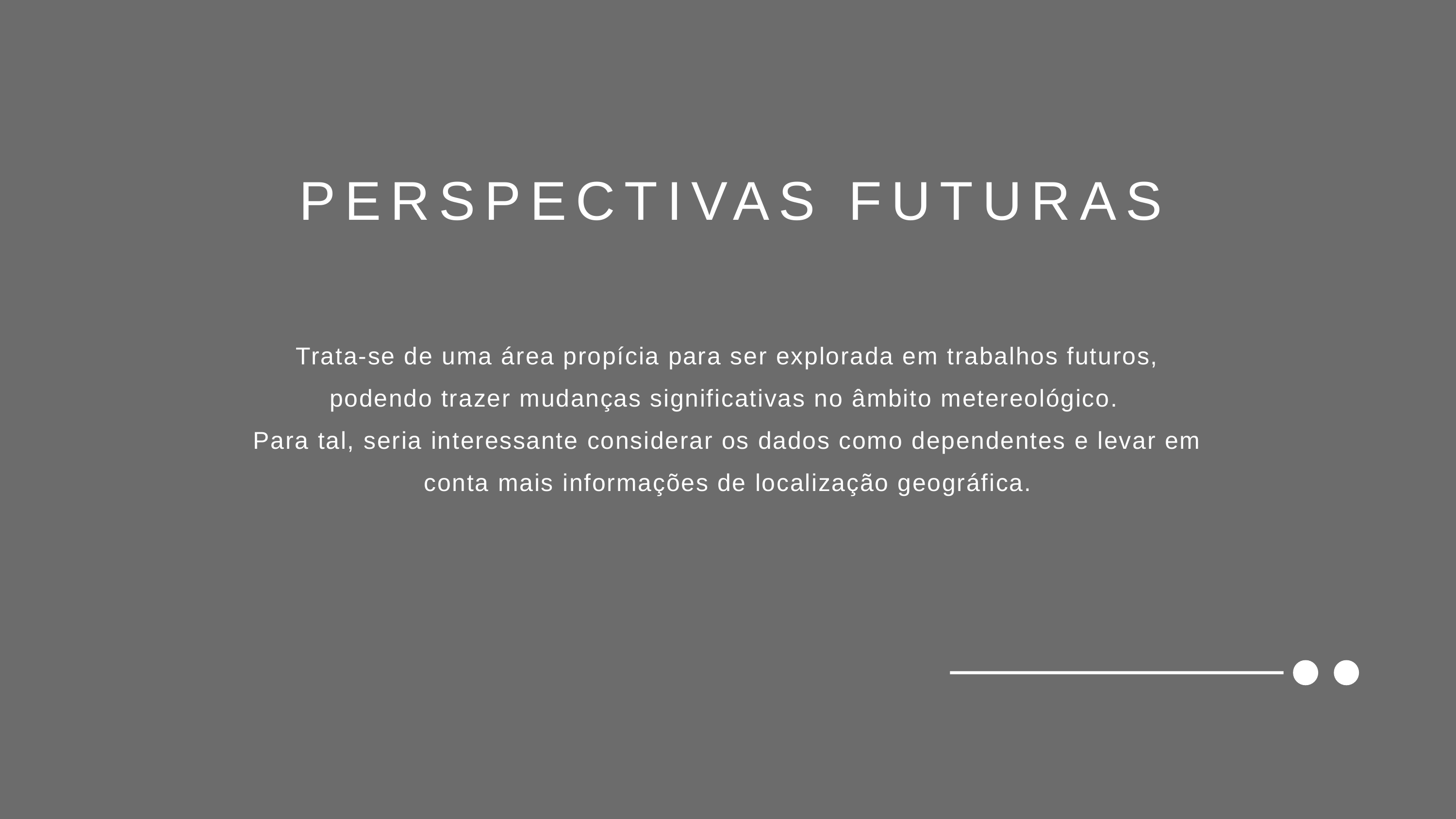

PERSPECTIVAS FUTURAS
Trata-se de uma área propícia para ser explorada em trabalhos futuros, podendo trazer mudanças significativas no âmbito metereológico.
Para tal, seria interessante considerar os dados como dependentes e levar em conta mais informações de localização geográfica.